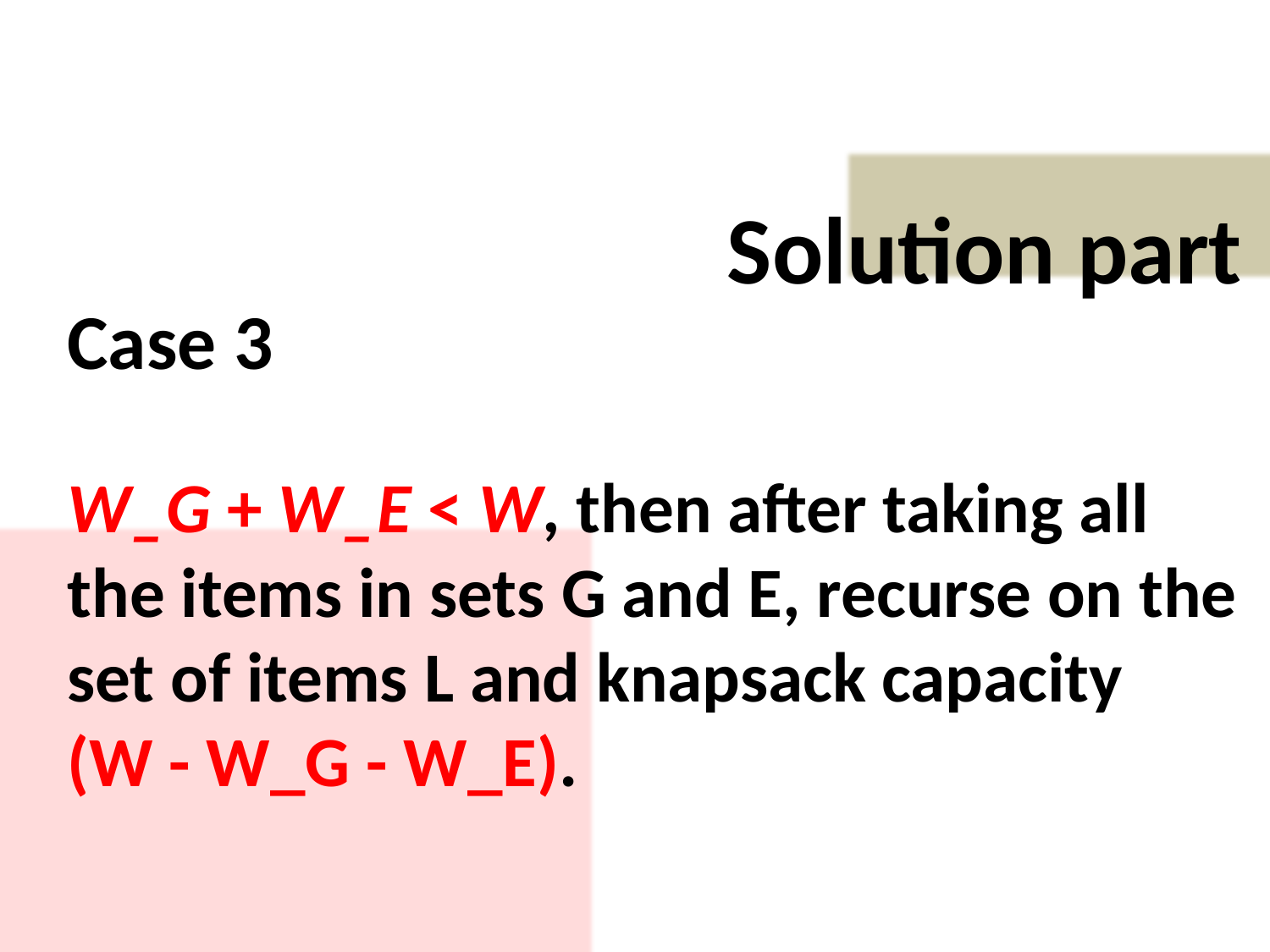

Solution part
Case 3
W_G​ + W_E​ < W, then after taking all the items in sets G and E, recurse on the set of items L and knapsack capacity
(W - W_G - W_E)​.